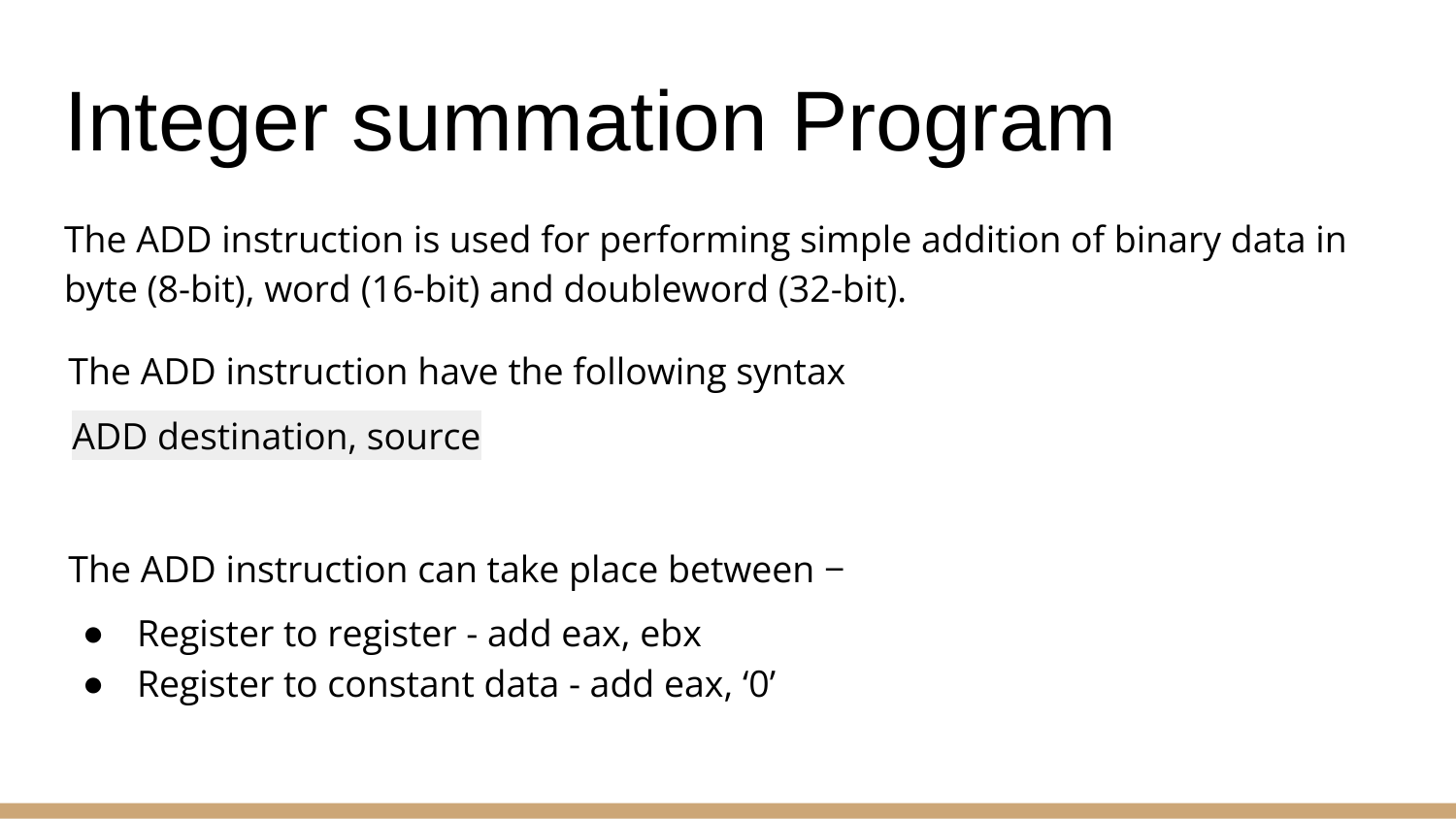

# Integer summation Program
The ADD instruction is used for performing simple addition of binary data in byte (8-bit), word (16-bit) and doubleword (32-bit).
The ADD instruction have the following syntax
ADD destination, source

The ADD instruction can take place between −
Register to register - add eax, ebx
Register to constant data - add eax, ‘0’